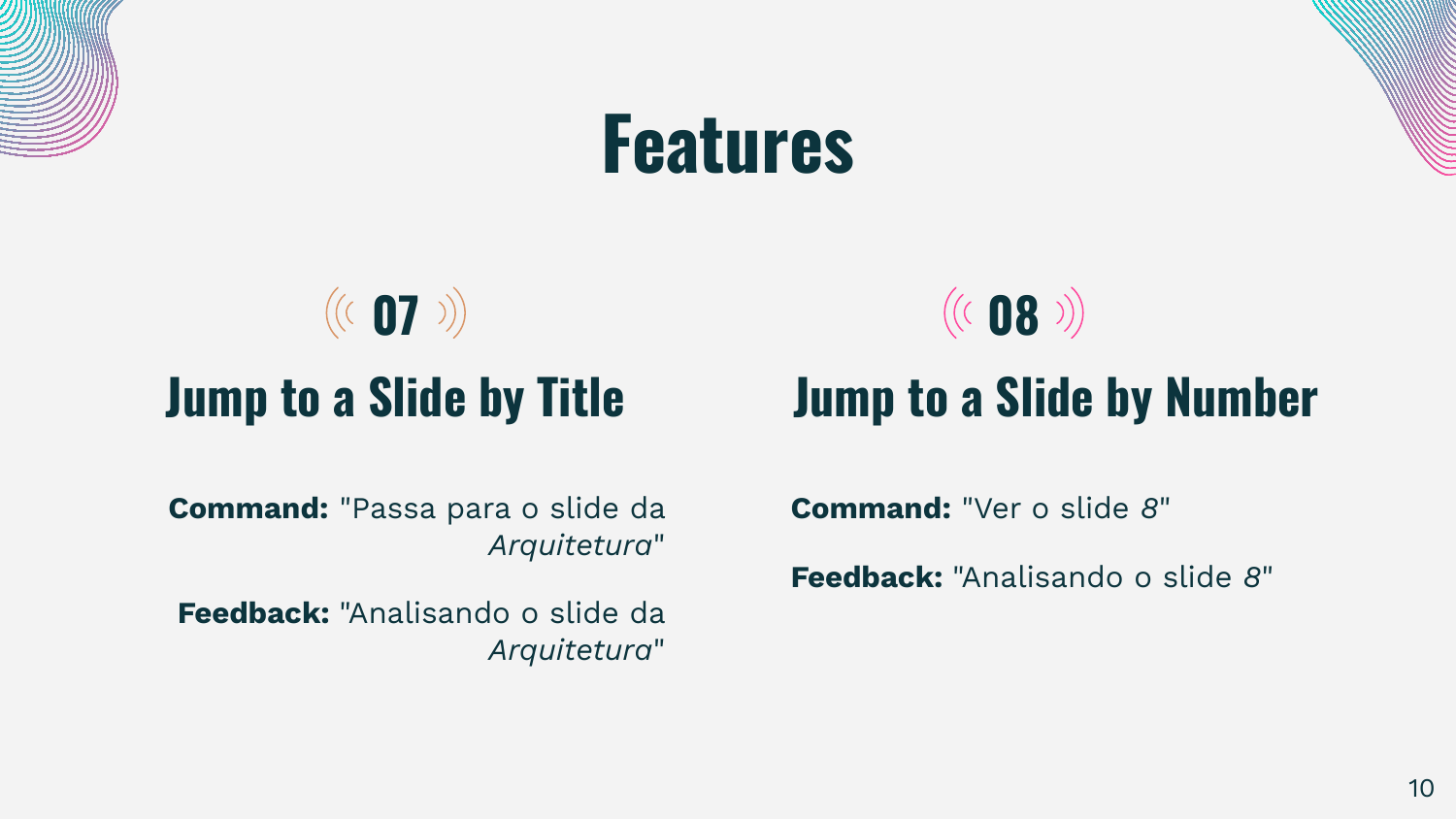

# Features
07
08

Jump to a Slide by Title
Jump to a Slide by Number
Command: "Passa para o slide da Arquitetura"
Feedback: "Analisando o slide da Arquitetura"
Command: "Ver o slide 8"
Feedback: "Analisando o slide 8"
10